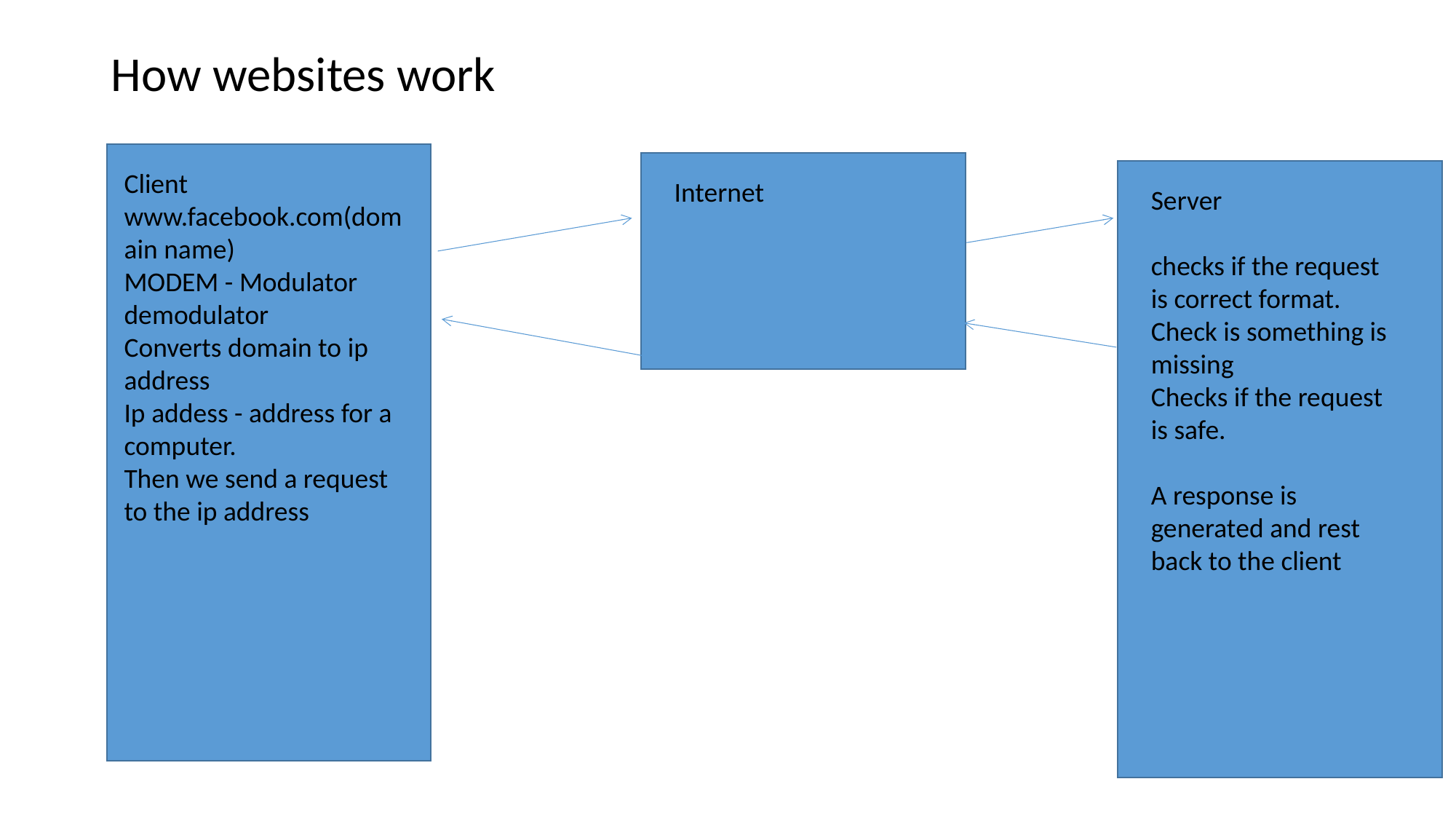

# How websites work

Client
www.facebook.com(domain name)
MODEM - Modulator demodulator
Converts domain to ip address
Ip addess - address for a computer.
Then we send a request to the ip address

Internet
Server

checks if the request is correct format.
Check is something is missing
Checks if the request is safe.

A response is generated and rest back to the client